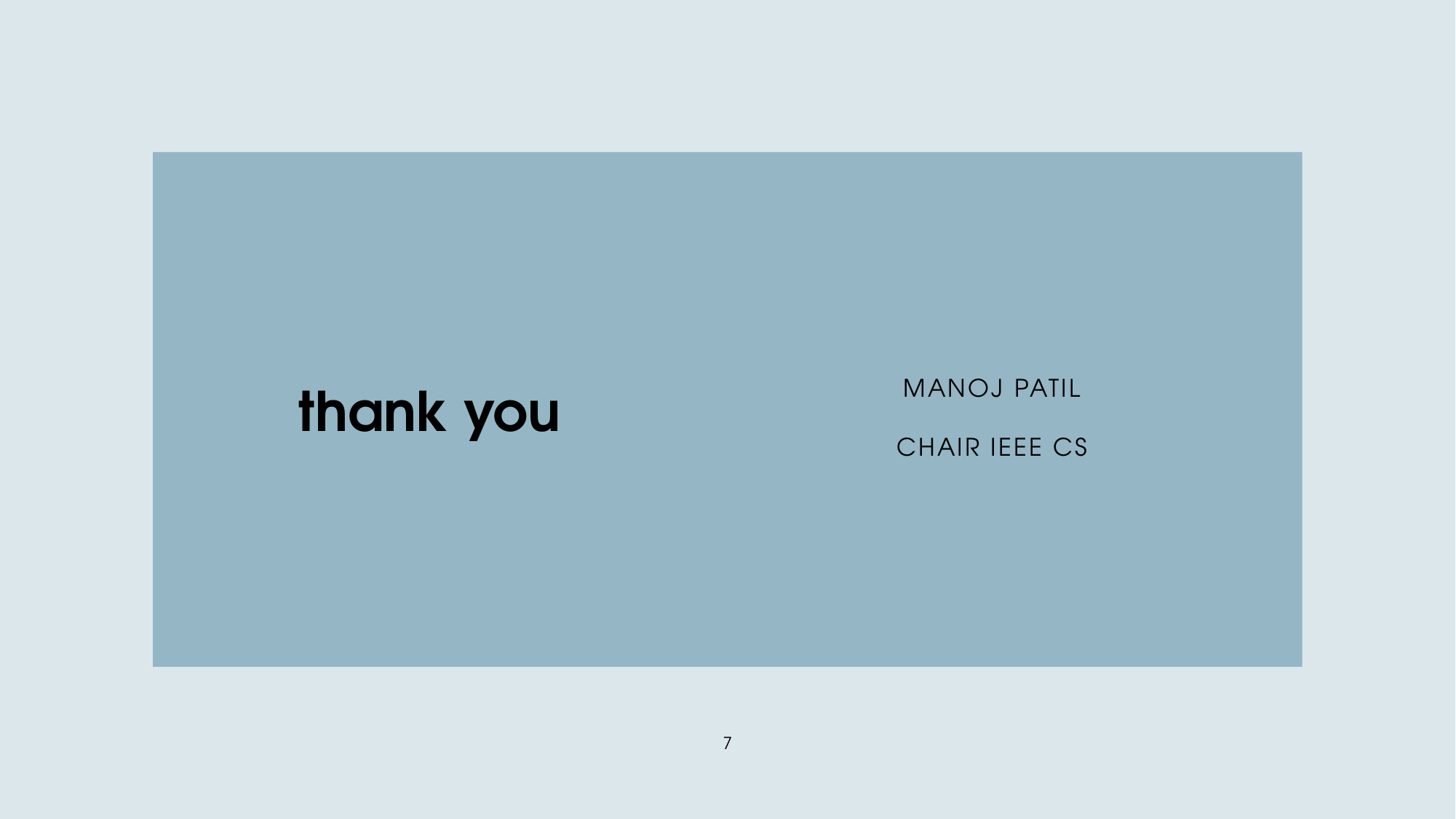

# thank you
Manoj Patil
Chair IEEE CS
7